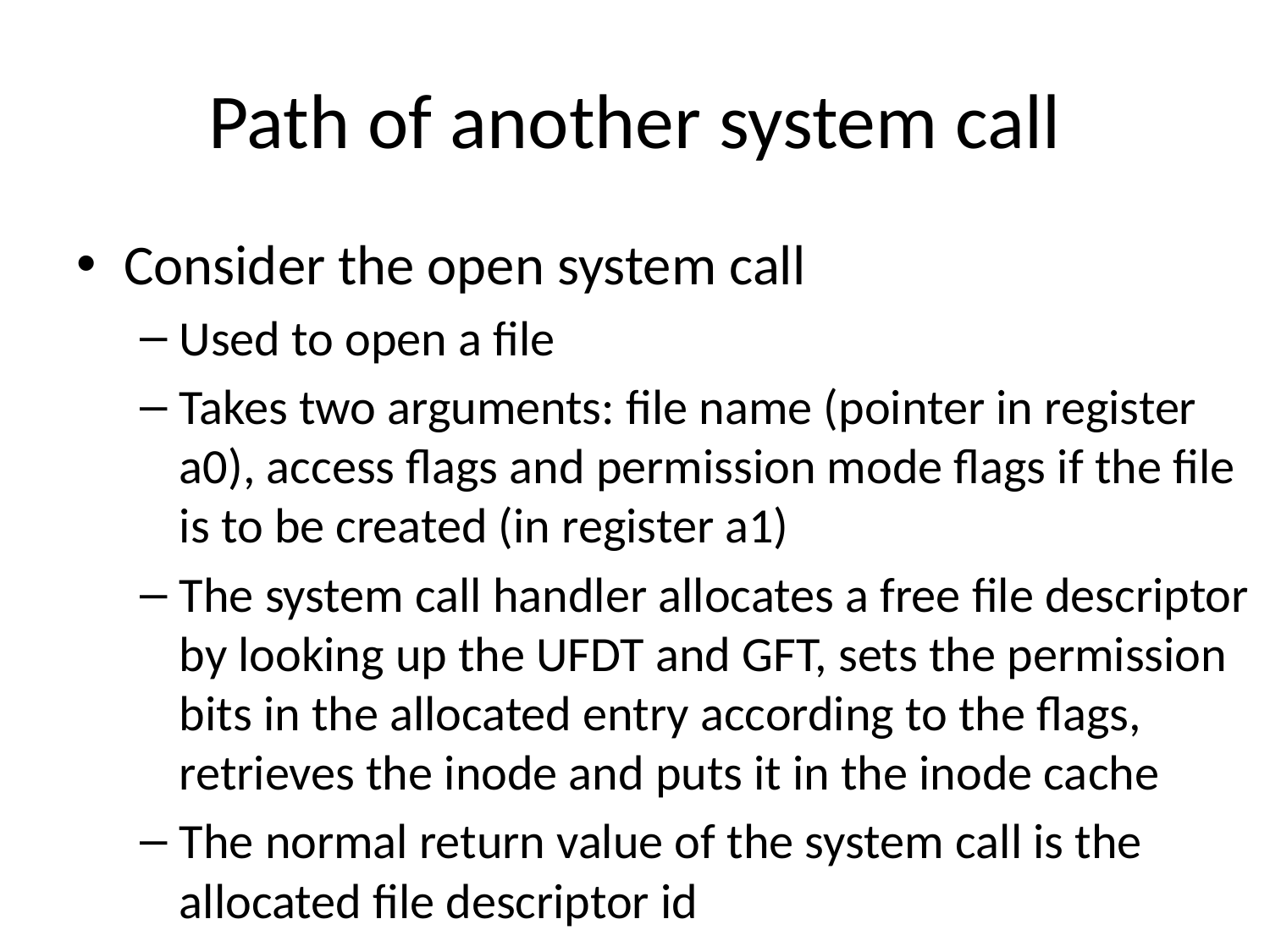

# Path of another system call
Consider the open system call
Used to open a file
Takes two arguments: file name (pointer in register a0), access flags and permission mode flags if the file is to be created (in register a1)
The system call handler allocates a free file descriptor by looking up the UFDT and GFT, sets the permission bits in the allocated entry according to the flags, retrieves the inode and puts it in the inode cache
The normal return value of the system call is the allocated file descriptor id